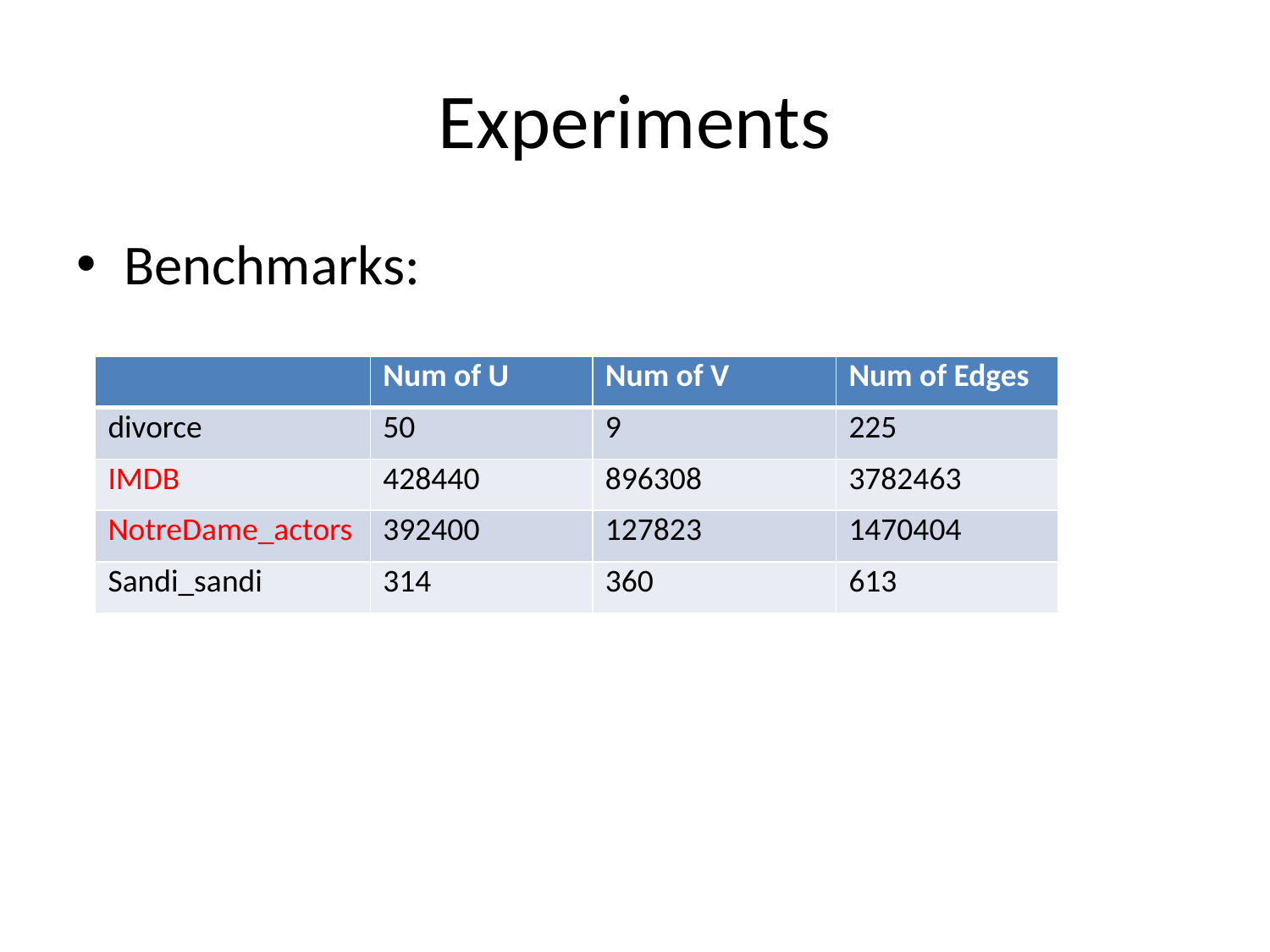

# Experiments
Benchmarks:

|  | Num of U | Num of V | Num of Edges |
| --- | --- | --- | --- |
| divorce | 50 | 9 | 225 |
| IMDB | 428440 | 896308 | 3782463 |
| NotreDame\_actors | 392400 | 127823 | 1470404 |
| Sandi\_sandi | 314 | 360 | 613 |